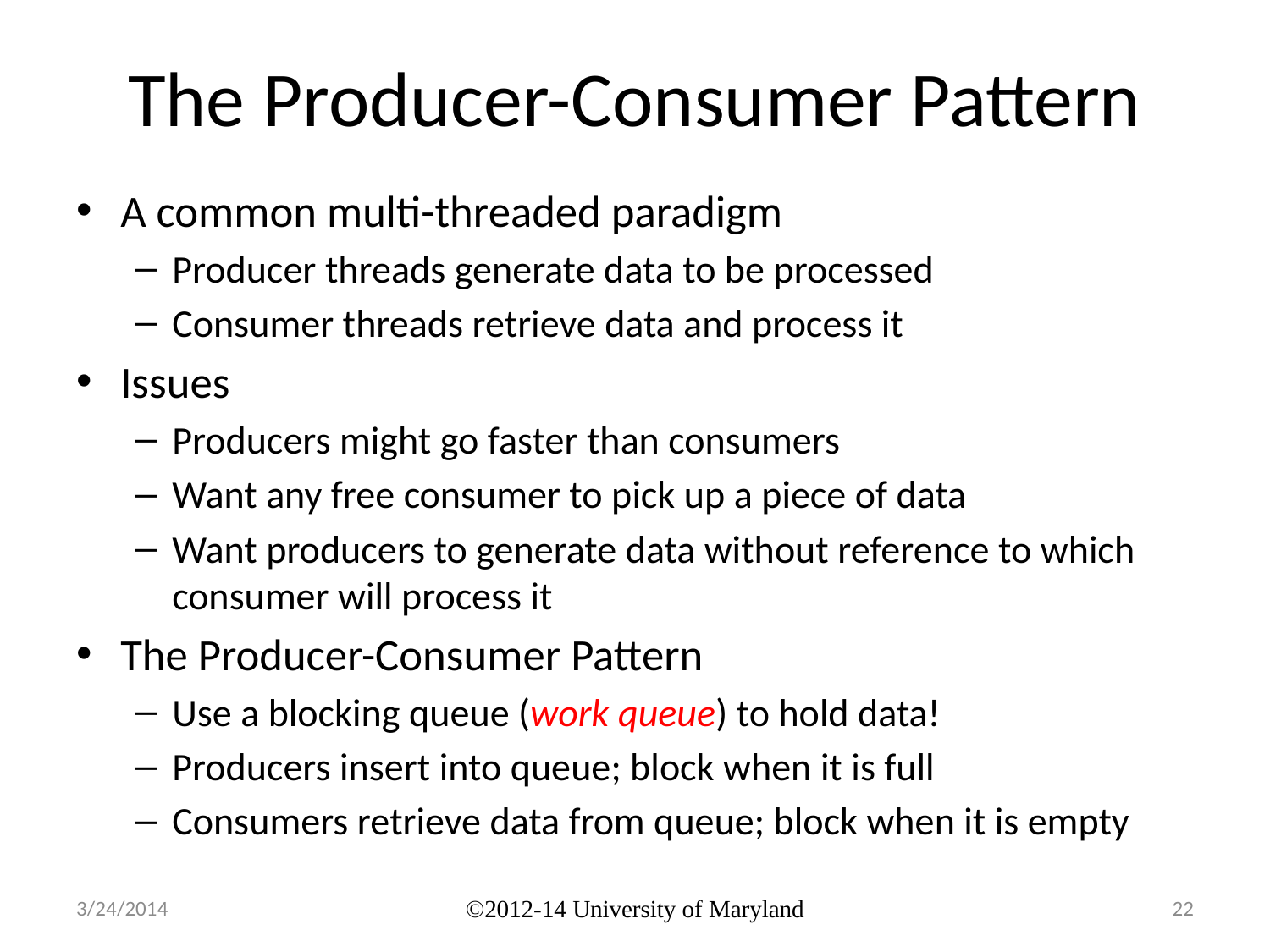

# The Producer-Consumer Pattern
A common multi-threaded paradigm
Producer threads generate data to be processed
Consumer threads retrieve data and process it
Issues
Producers might go faster than consumers
Want any free consumer to pick up a piece of data
Want producers to generate data without reference to which consumer will process it
The Producer-Consumer Pattern
Use a blocking queue (work queue) to hold data!
Producers insert into queue; block when it is full
Consumers retrieve data from queue; block when it is empty
3/24/2014
©2012-14 University of Maryland
22